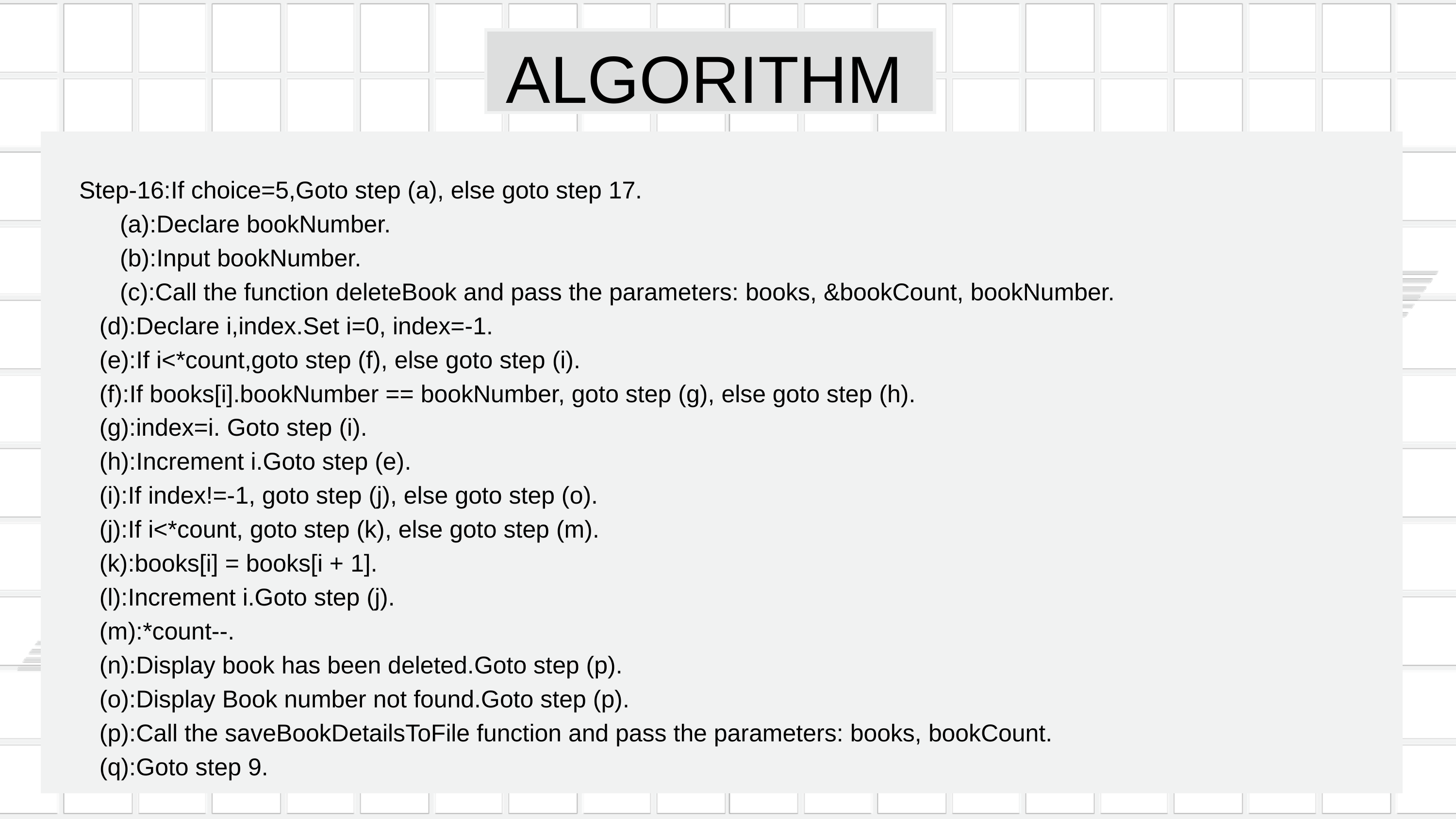

ALGORITHM

Step-16:If choice=5,Goto step (a), else goto step 17.
      (a):Declare bookNumber.
      (b):Input bookNumber.
      (c):Call the function deleteBook and pass the parameters: books, &bookCount, bookNumber.
   (d):Declare i,index.Set i=0, index=-1.
   (e):If i<*count,goto step (f), else goto step (i).
   (f):If books[i].bookNumber == bookNumber, goto step (g), else goto step (h).
   (g):index=i. Goto step (i).
   (h):Increment i.Goto step (e).
   (i):If index!=-1, goto step (j), else goto step (o).
   (j):If i<*count, goto step (k), else goto step (m).
   (k):books[i] = books[i + 1].
   (l):Increment i.Goto step (j).
   (m):*count--.
   (n):Display book has been deleted.Goto step (p).
   (o):Display Book number not found.Goto step (p).
   (p):Call the saveBookDetailsToFile function and pass the parameters: books, bookCount.
   (q):Goto step 9.